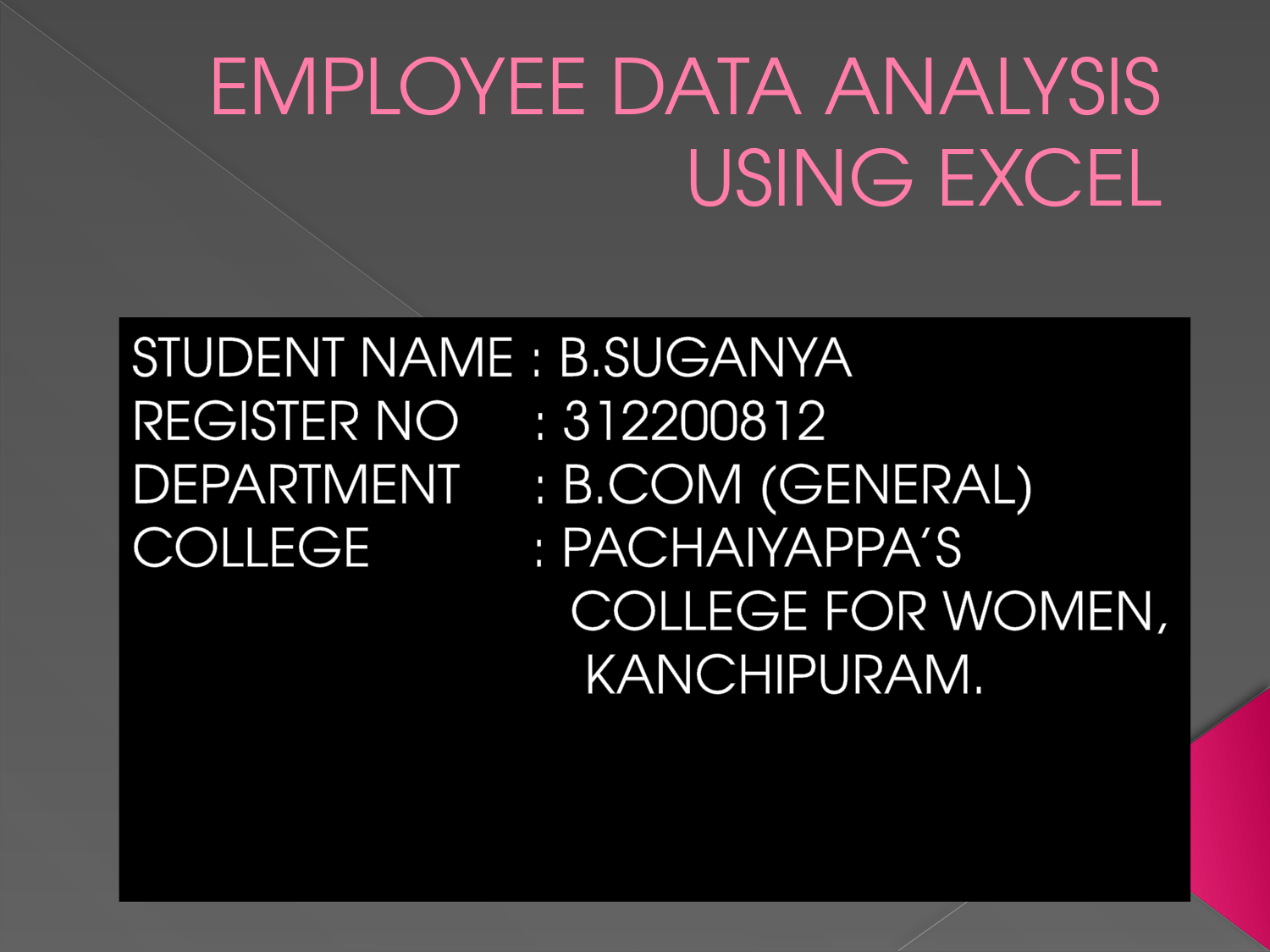

# EMPLOYEE DATA ANALYSIS USING EXCEL
STUDENT NAME : B.SUGANYA
REGISTER NO     : 312200812
DEPARTMENT     : B.COM (GENERAL)
COLLEGE           : PACHAIYAPPA’S
                              COLLEGE FOR WOMEN,
                               KANCHIPURAM.